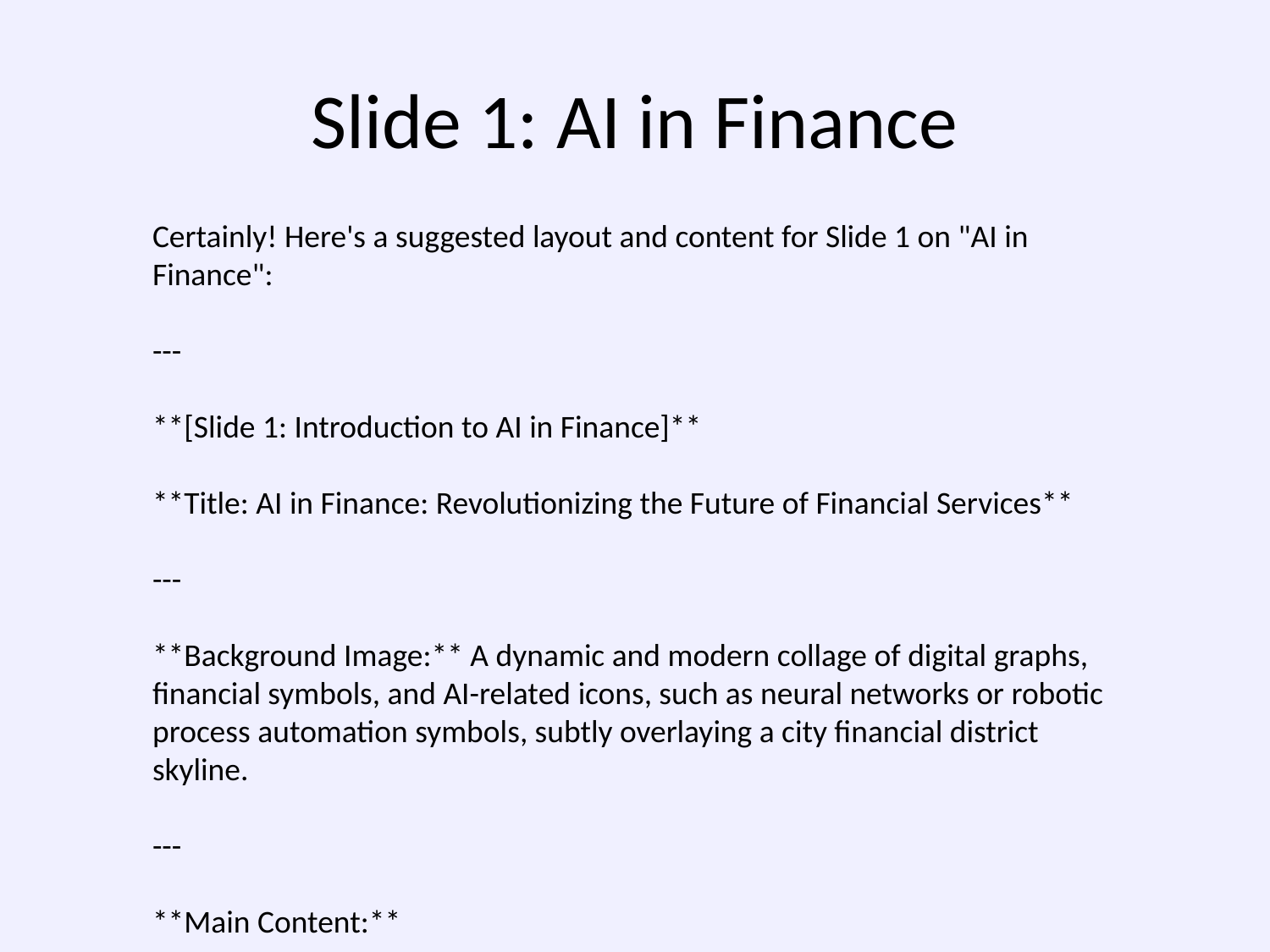

# Slide 1: AI in Finance
Certainly! Here's a suggested layout and content for Slide 1 on "AI in Finance":

---

**[Slide 1: Introduction to AI in Finance]**

**Title: AI in Finance: Revolutionizing the Future of Financial Services**

---

**Background Image:** A dynamic and modern collage of digital graphs, financial symbols, and AI-related icons, such as neural networks or robotic process automation symbols, subtly overlaying a city financial district skyline.

---

**Main Content:**

**1. Overview:**

- **What is AI in Finance?**
   - Utilize artificial intelligence technologies such as machine learning, natural language processing, and robotics to enhance financial services, improve customer experience, and optimize decision-making processes.

---

**2. Key Benefits:**

- **Efficiency and Automation:**
   - Streamlining operations through automation, reducing manual processing times, and minimizing human error.

- **Personalized Customer Experience:**
   - Enhancing customer interactions and tailoring services through AI-driven insights and recommendations.

- **Risk Management and Fraud Detection:**
   - Identifying potential risks and fraudulent activities using predictive analytics and pattern recognition.

---

**3. Significance in the Financial Industry:**

- AI transformation is considered a significant innovation, driving competitiveness and growth in the financial sector by leveraging big data and advanced algorithms.

---

**Footer:**
- **Date & Presenter’s Name**

---

This slide serves as an introduction to the broader presentation, setting the stage for deeper dives into specific applications, case studies, and future trends of AI in finance.